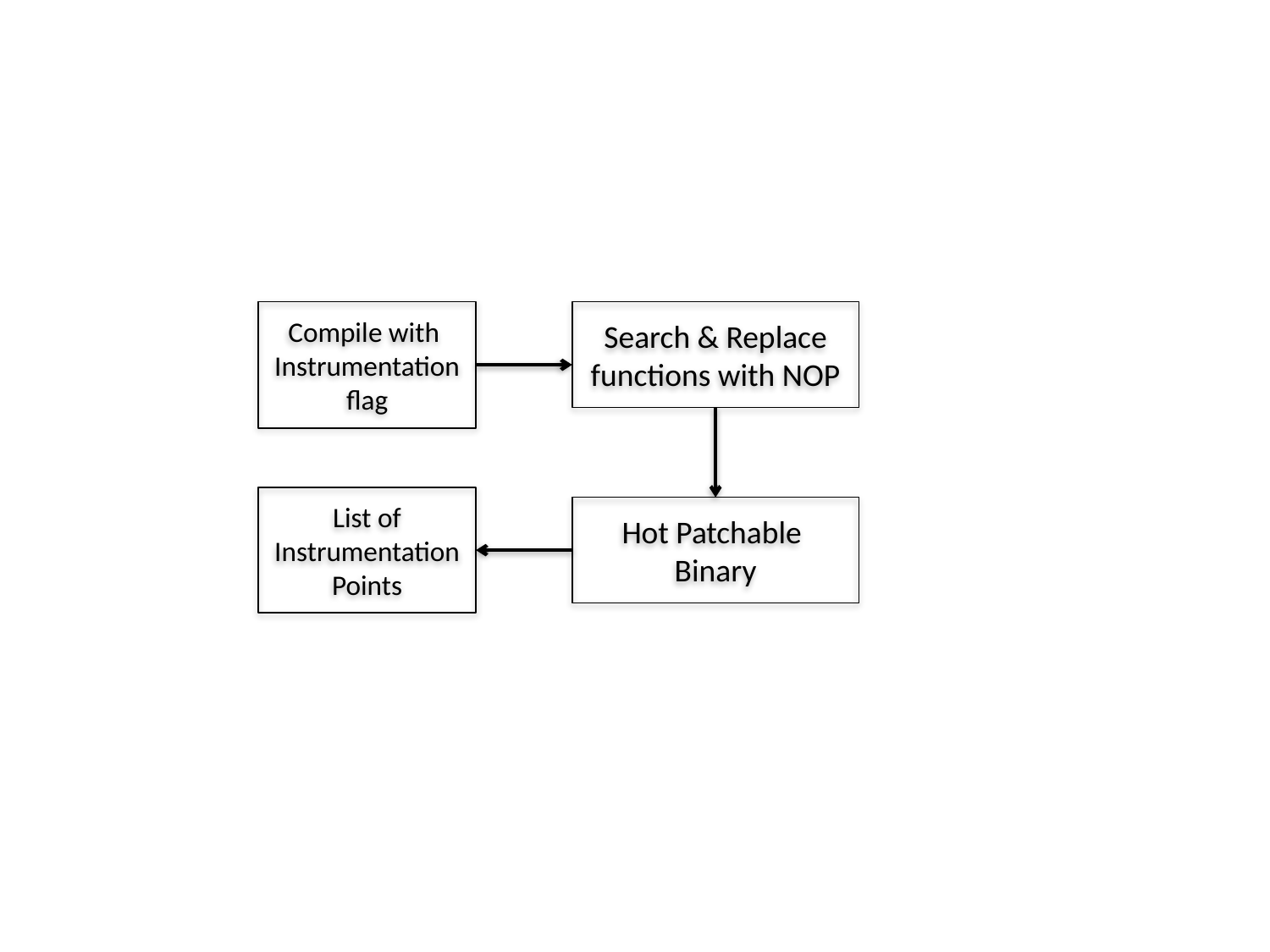

Compile with
Instrumentation flag
Search & Replace functions with NOP
List of Instrumentation Points
Hot Patchable
Binary